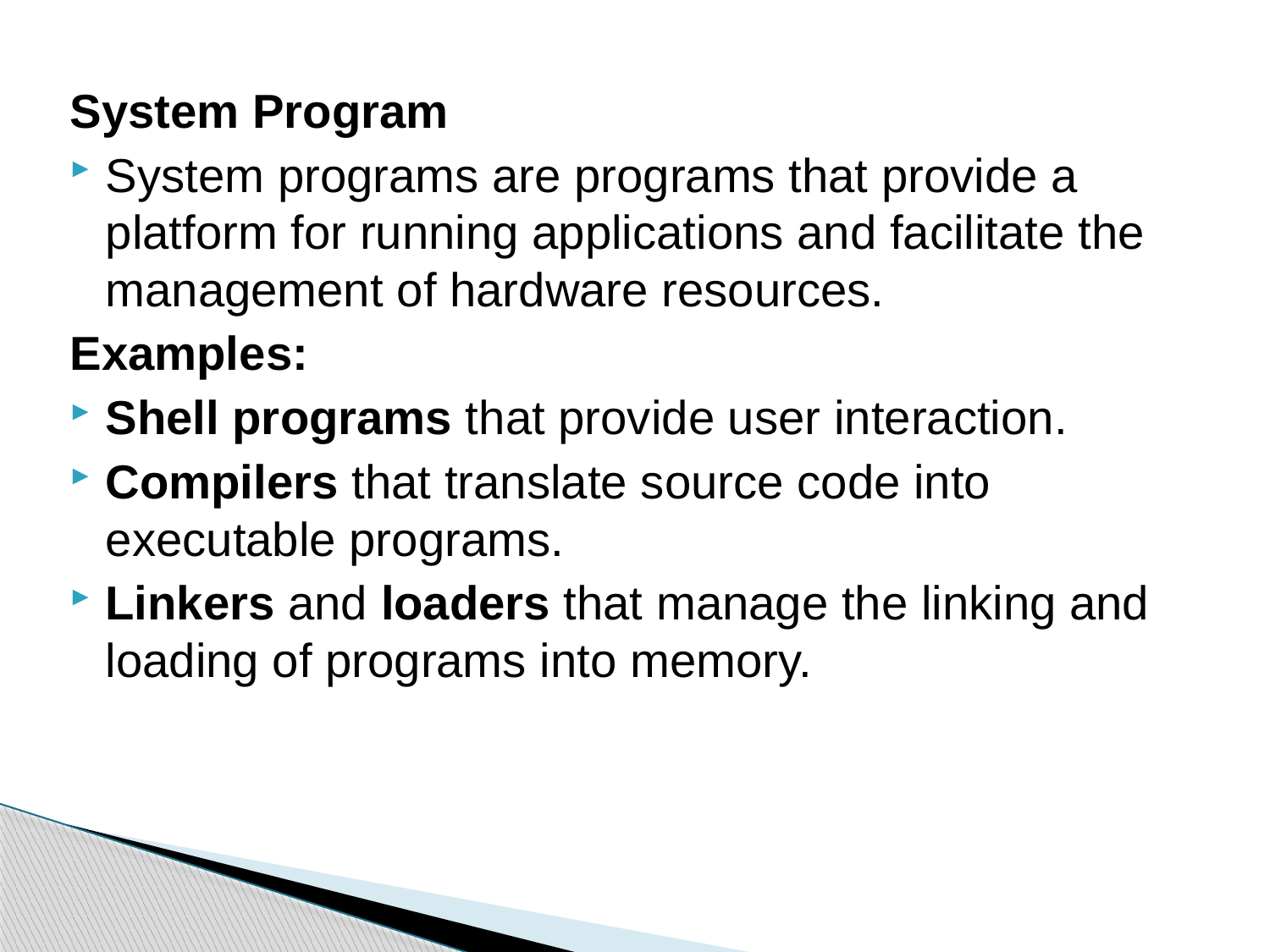

System Program
System programs are programs that provide a platform for running applications and facilitate the management of hardware resources.
Examples:
Shell programs that provide user interaction.
Compilers that translate source code into executable programs.
Linkers and loaders that manage the linking and loading of programs into memory.